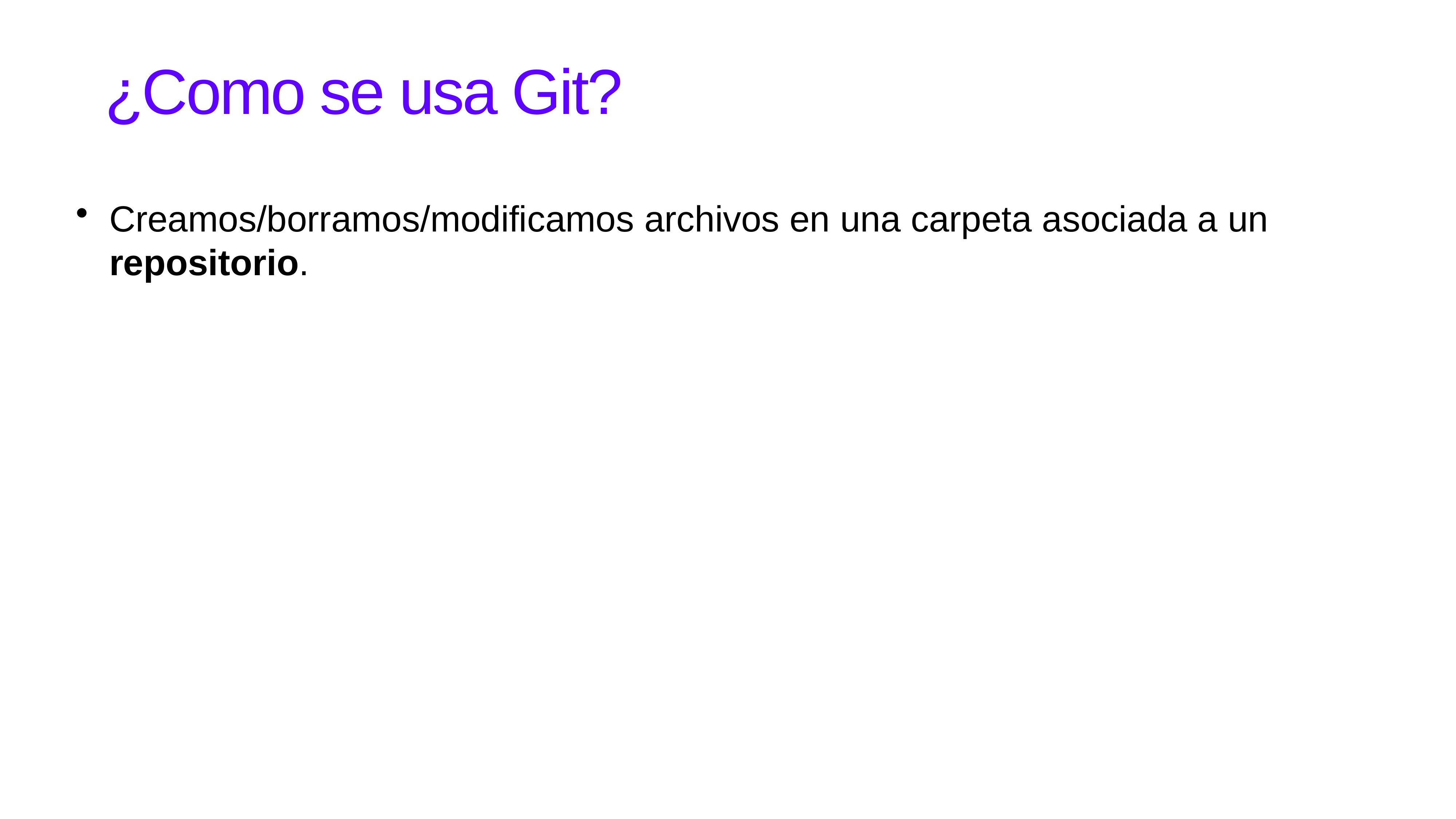

# ¿Como se usa Git?
Creamos/borramos/modificamos archivos en una carpeta asociada a un repositorio.